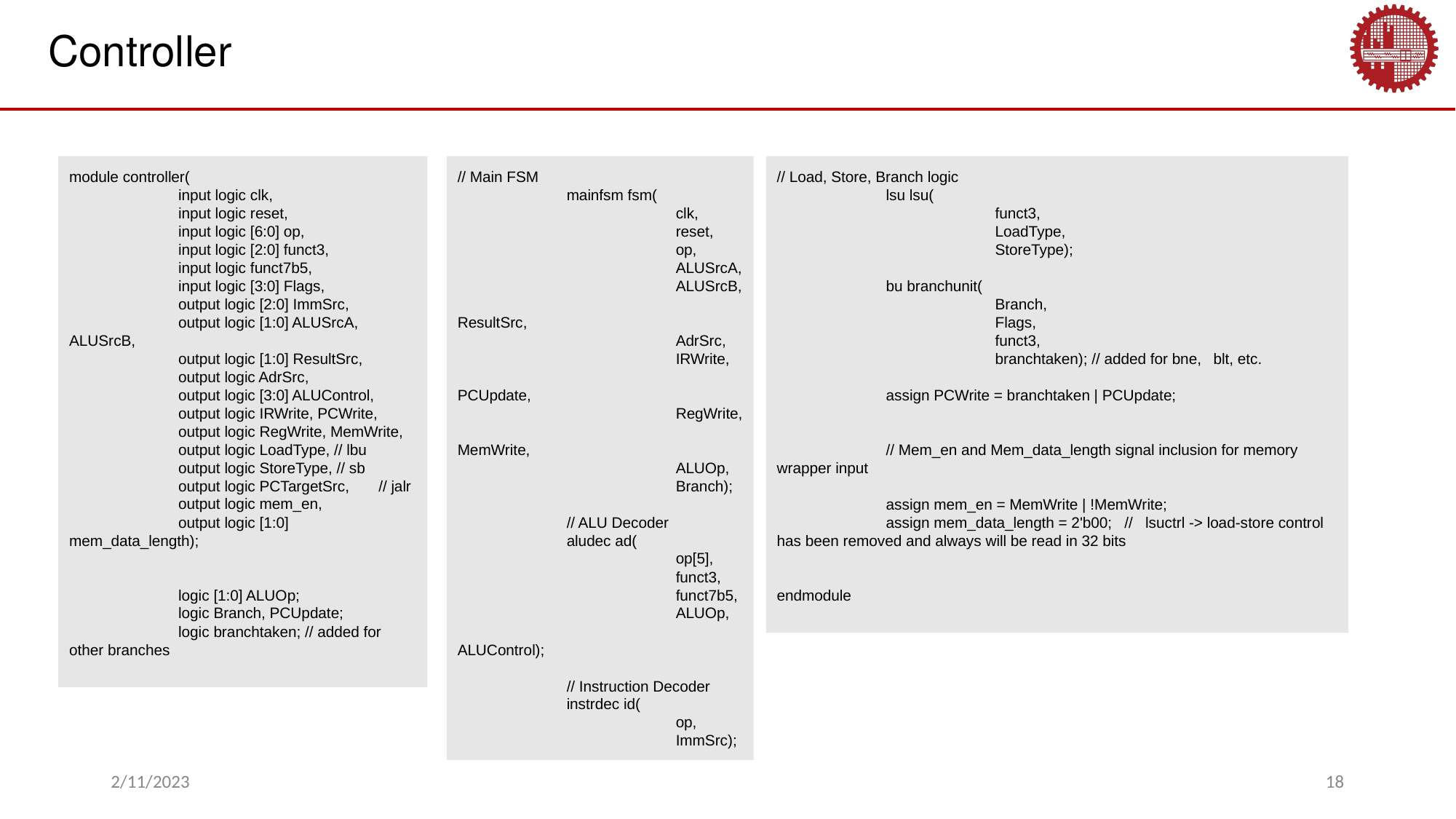

Controller
module controller(
	input logic clk,
	input logic reset,
	input logic [6:0] op,
	input logic [2:0] funct3,
	input logic funct7b5,
	input logic [3:0] Flags,
	output logic [2:0] ImmSrc,
	output logic [1:0] ALUSrcA, ALUSrcB,
	output logic [1:0] ResultSrc,
	output logic AdrSrc,
	output logic [3:0] ALUControl,
	output logic IRWrite, PCWrite,
	output logic RegWrite, MemWrite,
	output logic LoadType, // lbu
	output logic StoreType, // sb
	output logic PCTargetSrc,       // jalr
	output logic mem_en,
	output logic [1:0] mem_data_length);

	logic [1:0] ALUOp;
	logic Branch, PCUpdate;
	logic branchtaken; // added for other branches

// Main FSM
	mainfsm fsm(
		clk,
		reset,
		op,
		ALUSrcA,
		ALUSrcB,
		ResultSrc,
		AdrSrc,
		IRWrite,
		PCUpdate,
		RegWrite,
		MemWrite,
		ALUOp,
		Branch);

	// ALU Decoder
	aludec ad(
		op[5],
		funct3,
		funct7b5,
		ALUOp,
		ALUControl);

	// Instruction Decoder
	instrdec id(
		op,
		ImmSrc);
// Load, Store, Branch logic
	lsu lsu(
		funct3,
		LoadType,
		StoreType);

	bu branchunit(
		Branch,
		Flags,
		funct3,
		branchtaken); // added for bne,	blt, etc.

	assign PCWrite = branchtaken | PCUpdate;

	// Mem_en and Mem_data_length signal inclusion for memory wrapper input

	assign mem_en = MemWrite | !MemWrite;
	assign mem_data_length = 2'b00;   //   lsuctrl -> load-store control has been removed and always will be read in 32 bits

endmodule

2/11/2023

18